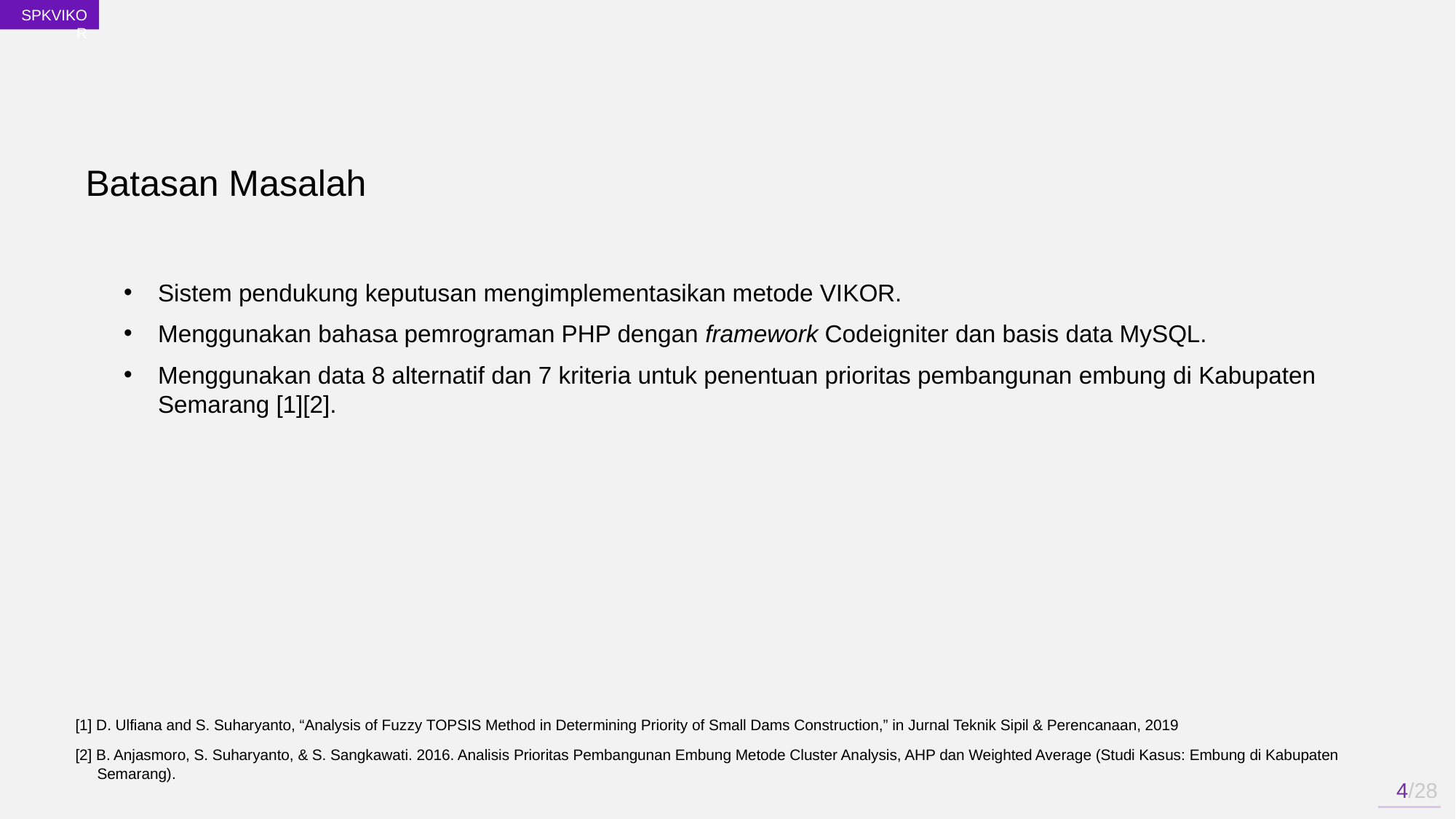

Batasan Masalah
Sistem pendukung keputusan mengimplementasikan metode VIKOR.
Menggunakan bahasa pemrograman PHP dengan framework Codeigniter dan basis data MySQL.
Menggunakan data 8 alternatif dan 7 kriteria untuk penentuan prioritas pembangunan embung di Kabupaten Semarang [1][2].

[1] D. Ulfiana and S. Suharyanto, “Analysis of Fuzzy TOPSIS Method in Determining Priority of Small Dams Construction,” in Jurnal Teknik Sipil & Perencanaan, 2019
[2] B. Anjasmoro, S. Suharyanto, & S. Sangkawati. 2016. Analisis Prioritas Pembangunan Embung Metode Cluster Analysis, AHP dan Weighted Average (Studi Kasus: Embung di Kabupaten Semarang).

4/28